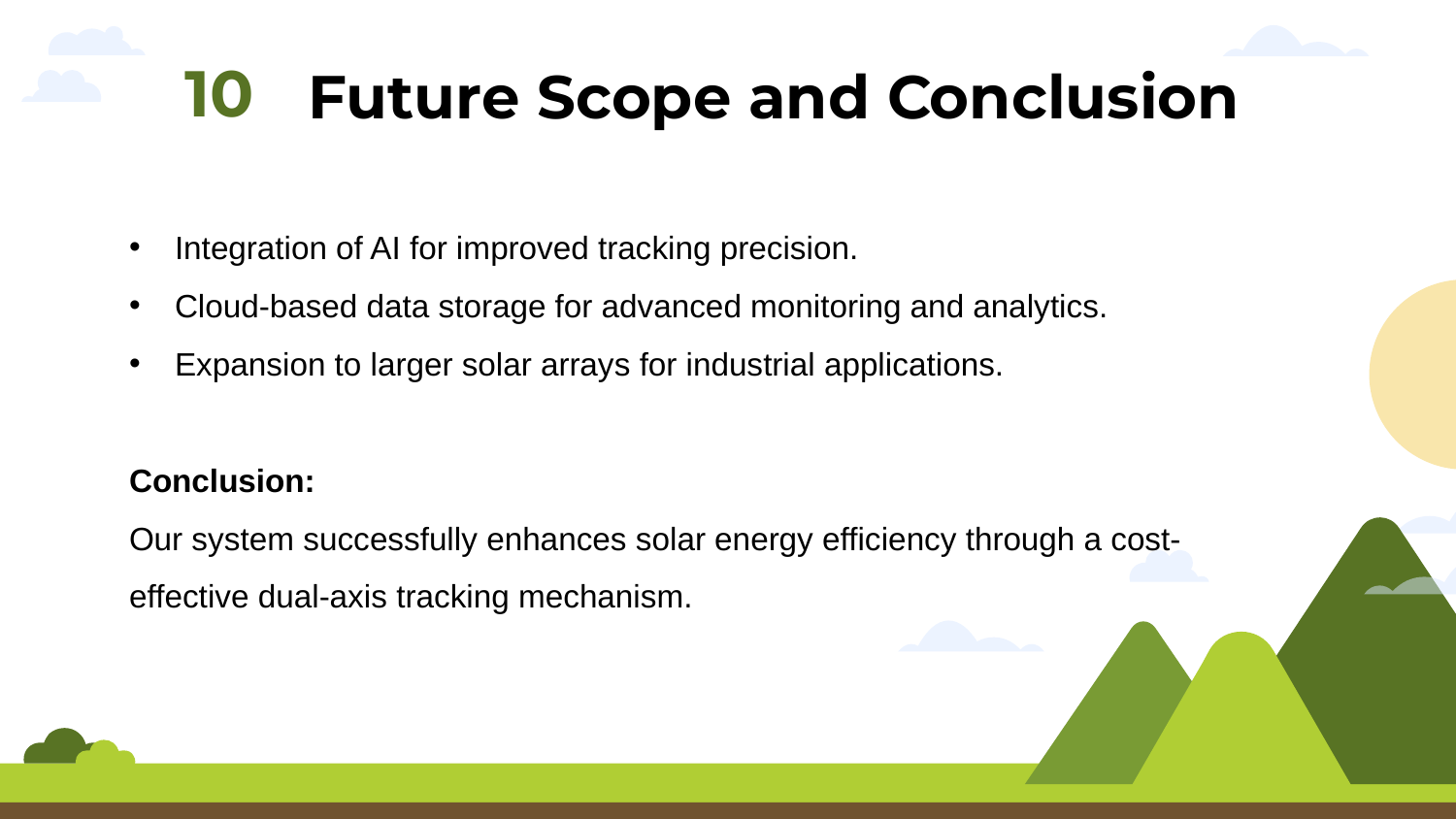

# Future Scope and Conclusion
10
Integration of AI for improved tracking precision.
Cloud-based data storage for advanced monitoring and analytics.
Expansion to larger solar arrays for industrial applications.

Conclusion:
Our system successfully enhances solar energy efficiency through a cost-effective dual-axis tracking mechanism.